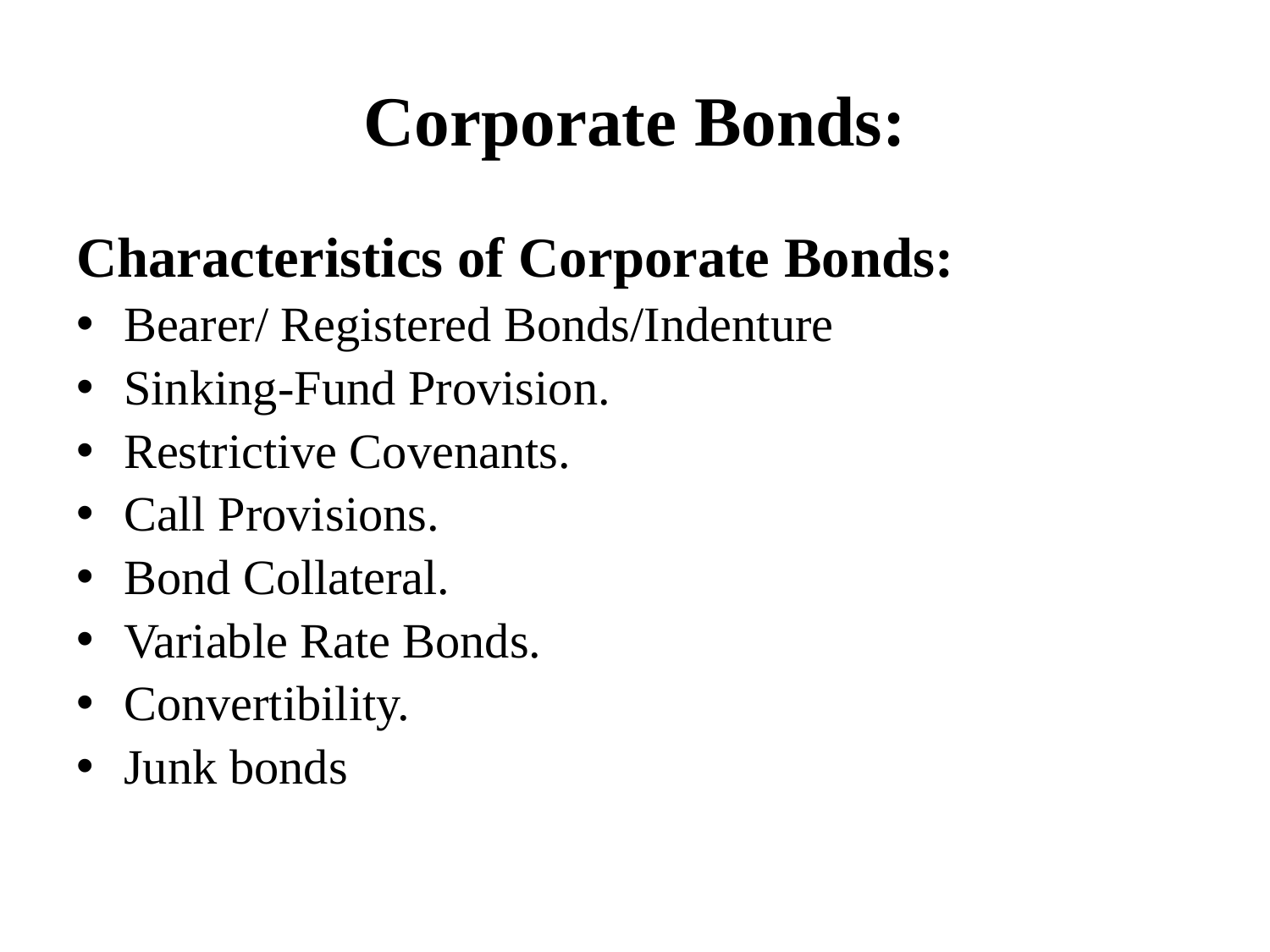

# Corporate Bonds:
Characteristics of Corporate Bonds:
Bearer/ Registered Bonds/Indenture
Sinking-Fund Provision.
Restrictive Covenants.
Call Provisions.
Bond Collateral.
Variable Rate Bonds.
Convertibility.
Junk bonds